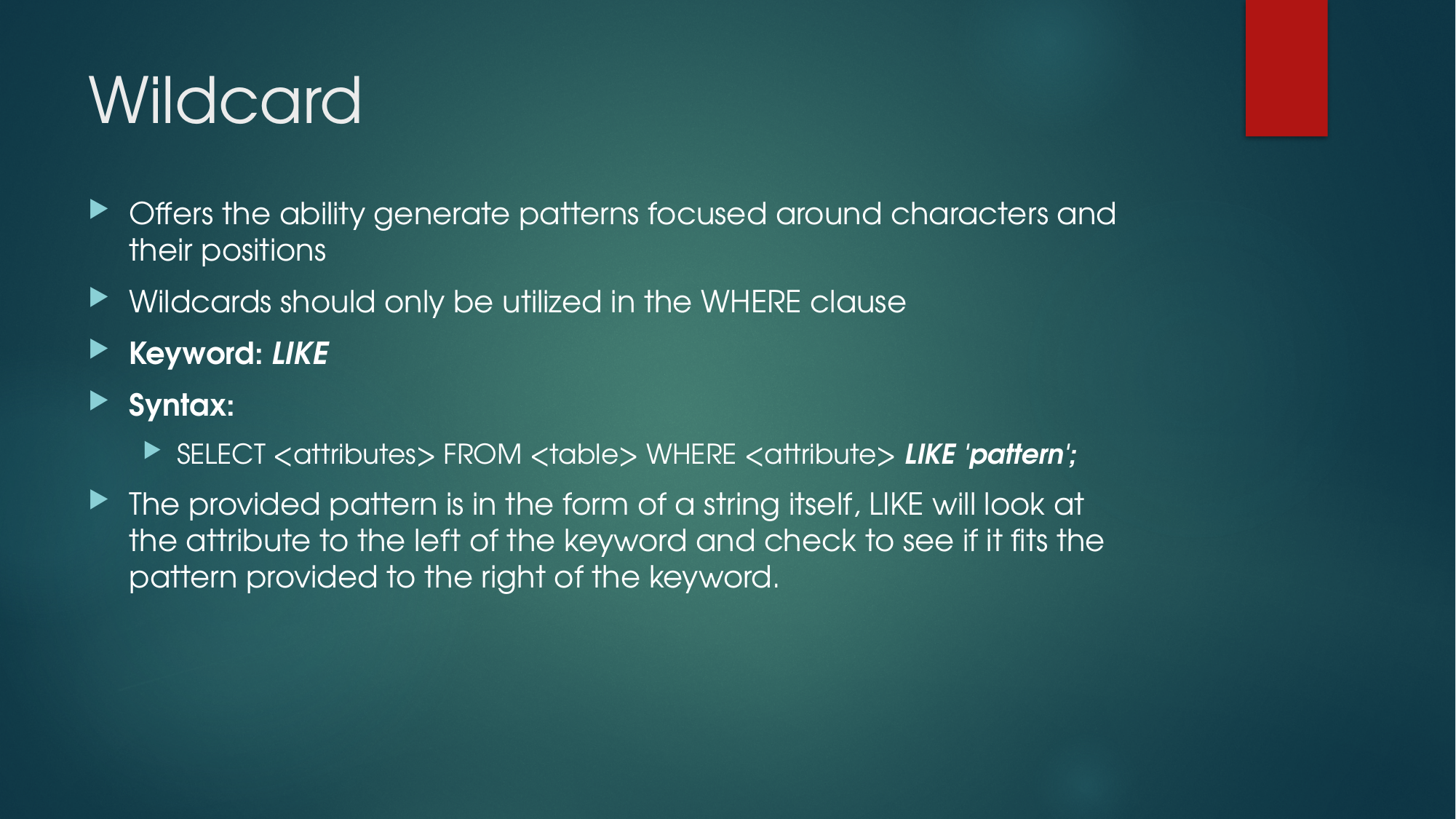

# Wildcard
Offers the ability generate patterns focused around characters and their positions
Wildcards should only be utilized in the WHERE clause
Keyword: LIKE
Syntax:
SELECT <attributes> FROM <table> WHERE <attribute> LIKE 'pattern';
The provided pattern is in the form of a string itself, LIKE will look at the attribute to the left of the keyword and check to see if it fits the pattern provided to the right of the keyword.